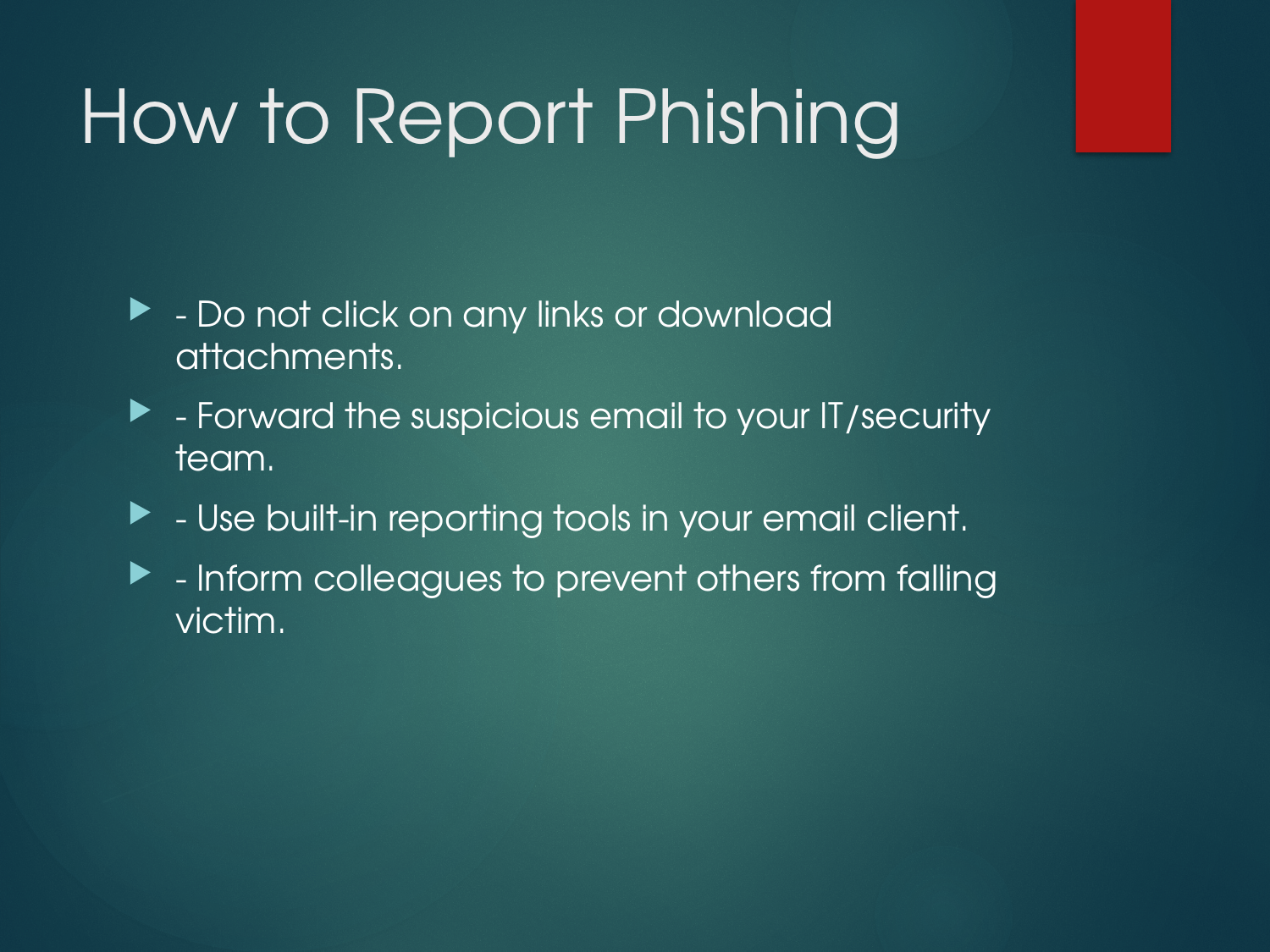

# How to Report Phishing
- Do not click on any links or download attachments.
- Forward the suspicious email to your IT/security team.
- Use built-in reporting tools in your email client.
- Inform colleagues to prevent others from falling victim.